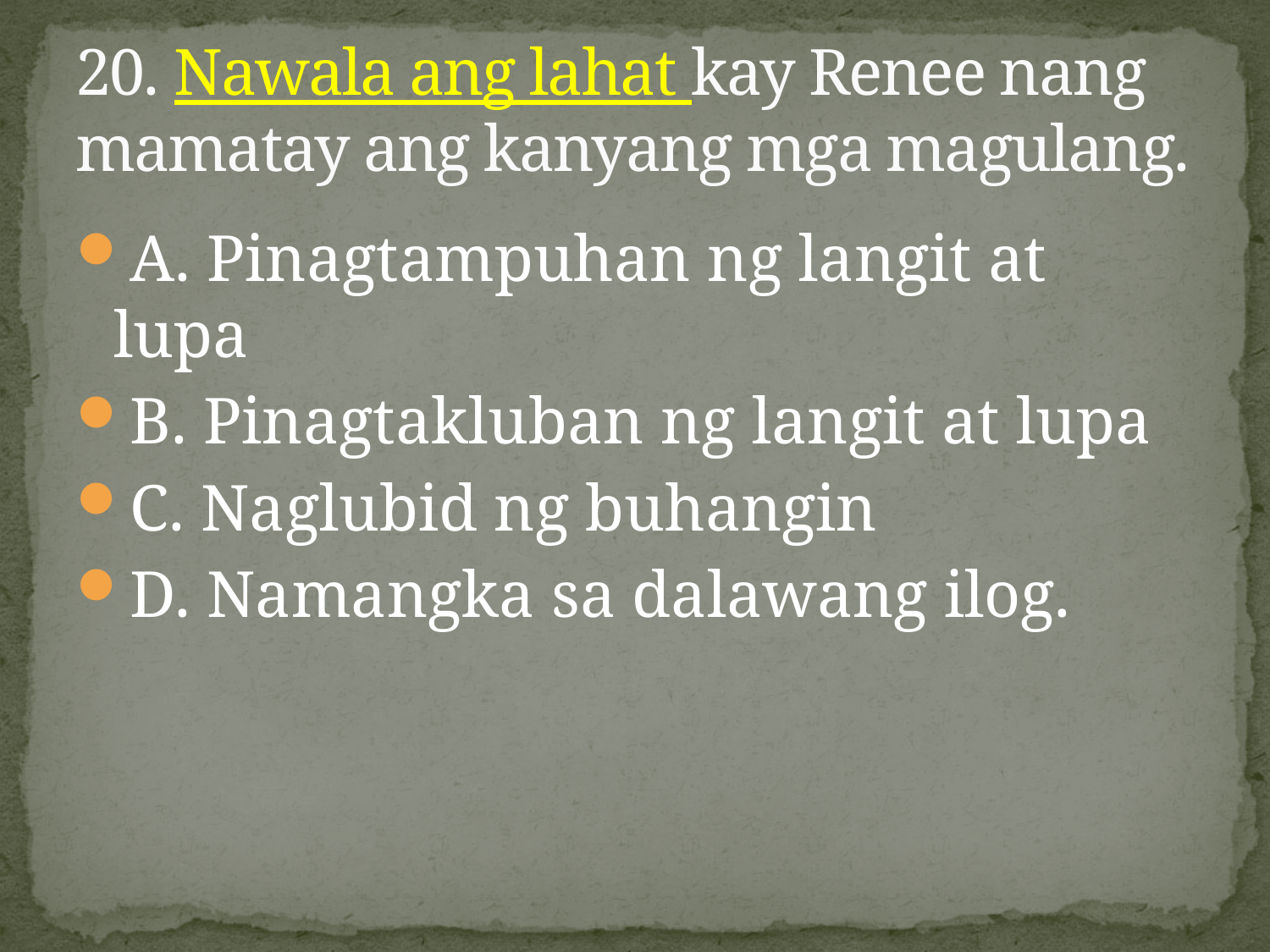

# 20. Nawala ang lahat kay Renee nang mamatay ang kanyang mga magulang.
A. Pinagtampuhan ng langit at lupa
B. Pinagtakluban ng langit at lupa
C. Naglubid ng buhangin
D. Namangka sa dalawang ilog.